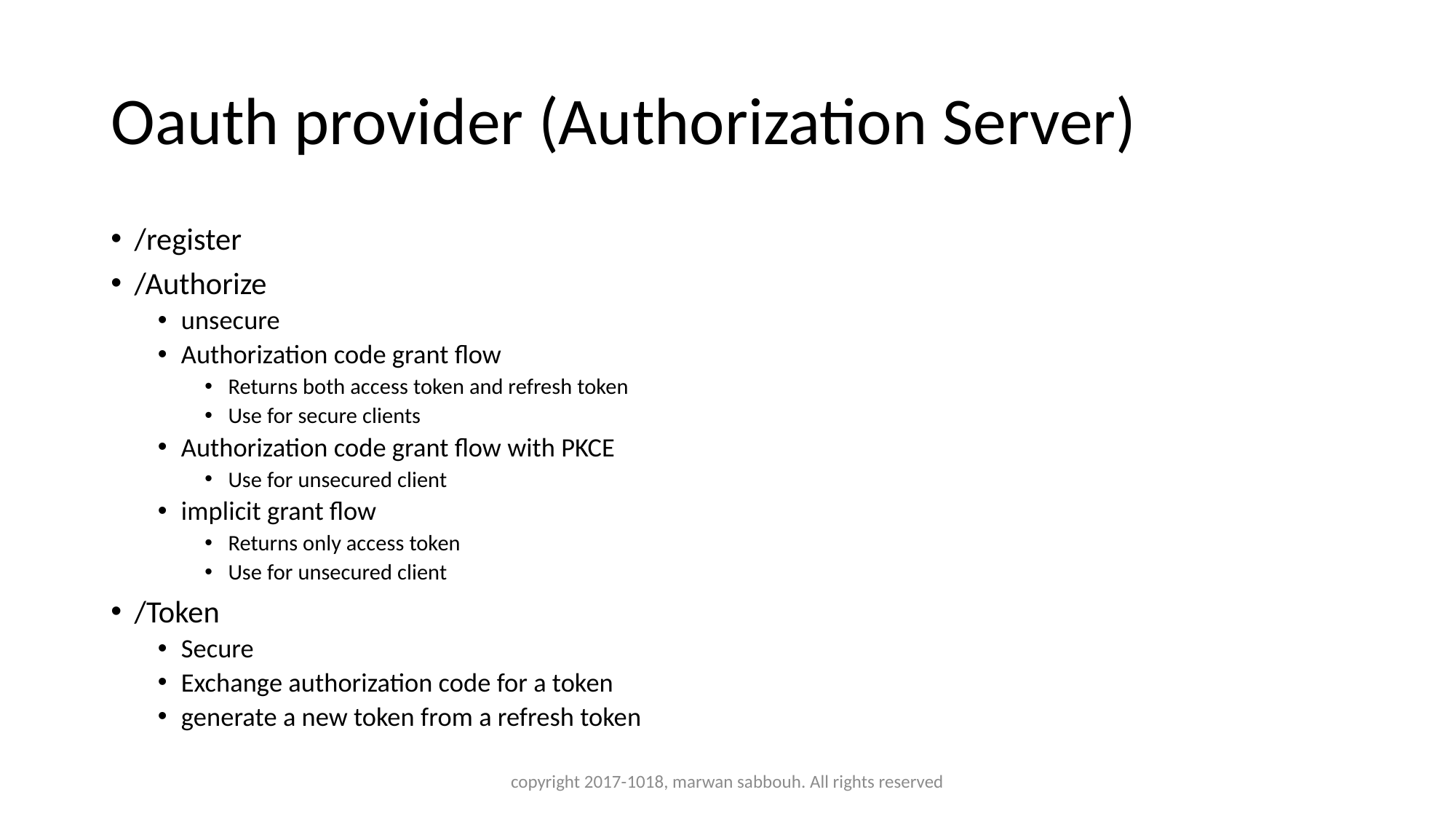

# Oauth provider (Authorization Server)
/register
/Authorize
unsecure
Authorization code grant flow
Returns both access token and refresh token
Use for secure clients
Authorization code grant flow with PKCE
Use for unsecured client
implicit grant flow
Returns only access token
Use for unsecured client
/Token
Secure
Exchange authorization code for a token
generate a new token from a refresh token

copyright 2017-1018, marwan sabbouh. All rights reserved